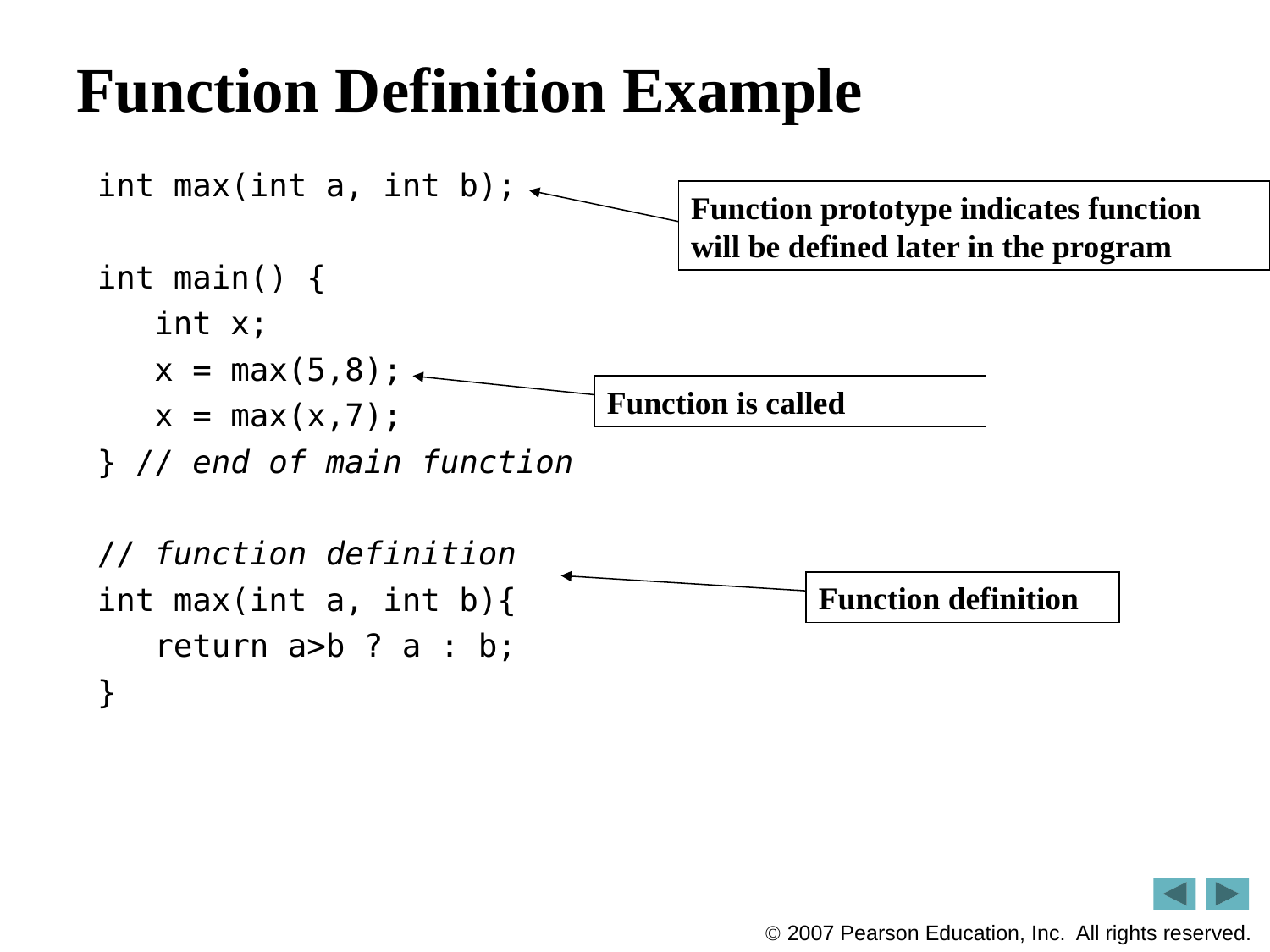

# Function Definition Example
int max(int a, int b);

int main() {
   int x;
   x = max(5,8);
   x = max(x,7);
} // end of main function

// function definition
int max(int a, int b){
   return a>b ? a : b;
}

Function prototype indicates function will be defined later in the program

Function is called
Function definition